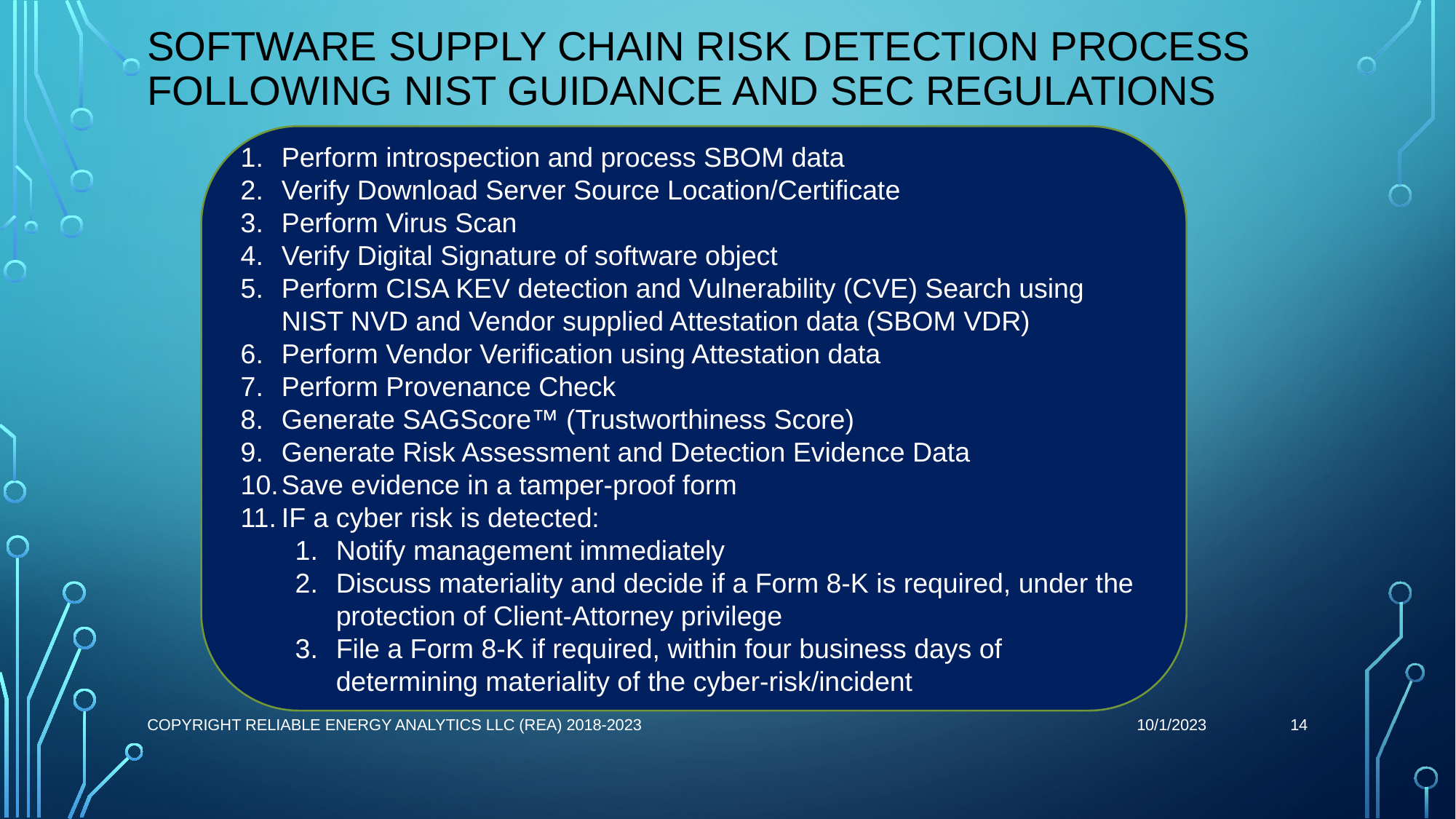

# Software Supply Chain Risk Detection Process Following NIST Guidance and SEC Regulations
Perform introspection and process SBOM data
Verify Download Server Source Location/Certificate
Perform Virus Scan
Verify Digital Signature of software object
Perform CISA KEV detection and Vulnerability (CVE) Search using NIST NVD and Vendor supplied Attestation data (SBOM VDR)
Perform Vendor Verification using Attestation data
Perform Provenance Check
Generate SAGScore™ (Trustworthiness Score)
Generate Risk Assessment and Detection Evidence Data
Save evidence in a tamper-proof form
IF a cyber risk is detected:
Notify management immediately
Discuss materiality and decide if a Form 8-K is required, under the protection of Client-Attorney privilege
File a Form 8-K if required, within four business days of determining materiality of the cyber-risk/incident
14
Copyright Reliable Energy Analytics LLC (REA) 2018-2023
10/1/2023